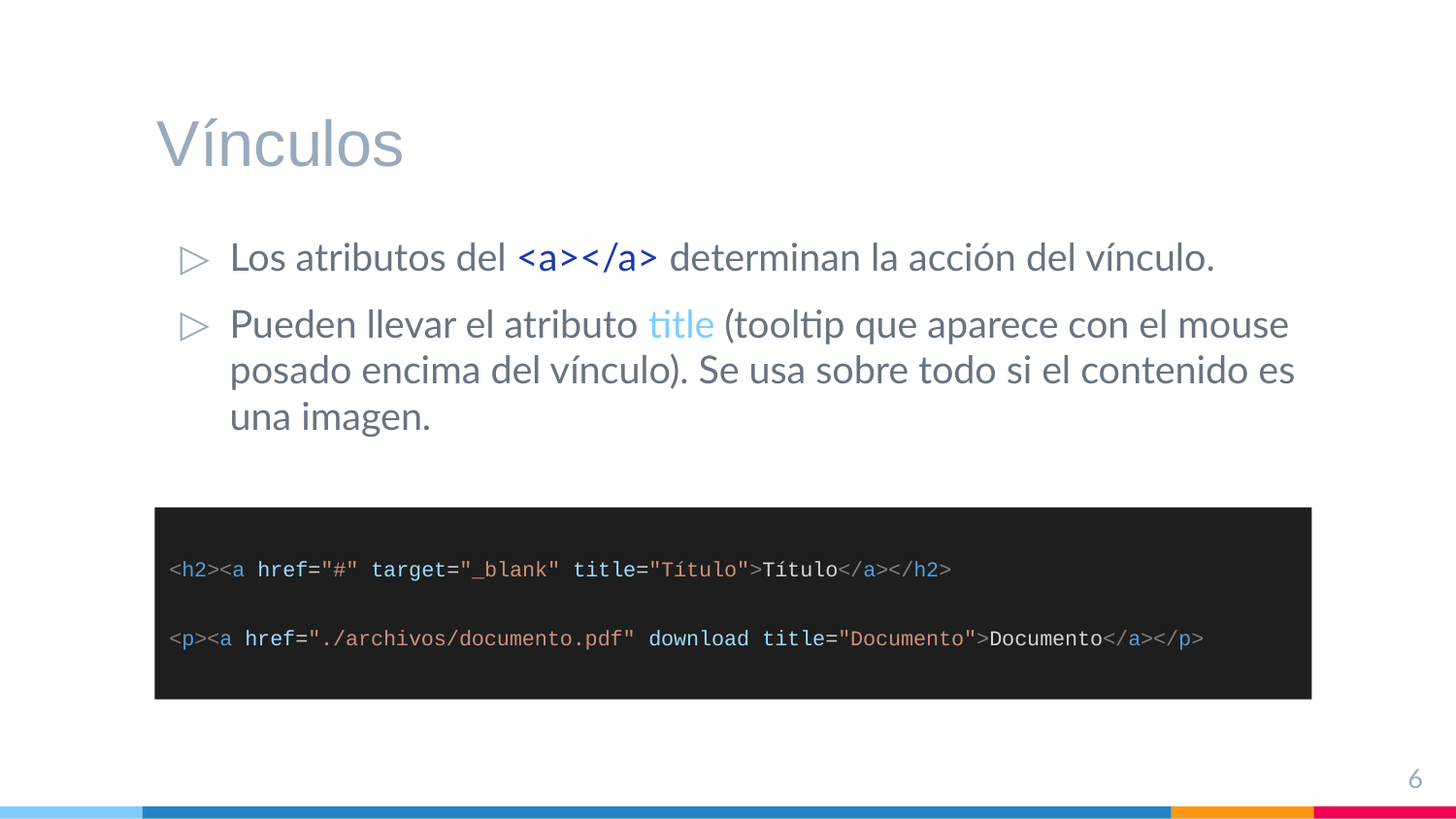

# Vínculos
Los atributos del <a></a> determinan la acción del vínculo.
Pueden llevar el atributo title (tooltip que aparece con el mouse posado encima del vínculo). Se usa sobre todo si el contenido es una imagen.

<h2><a href="#" target="_blank" title="Título">Título</a></h2>

<p><a href="./archivos/documento.pdf" download title="Documento">Documento</a></p>

6